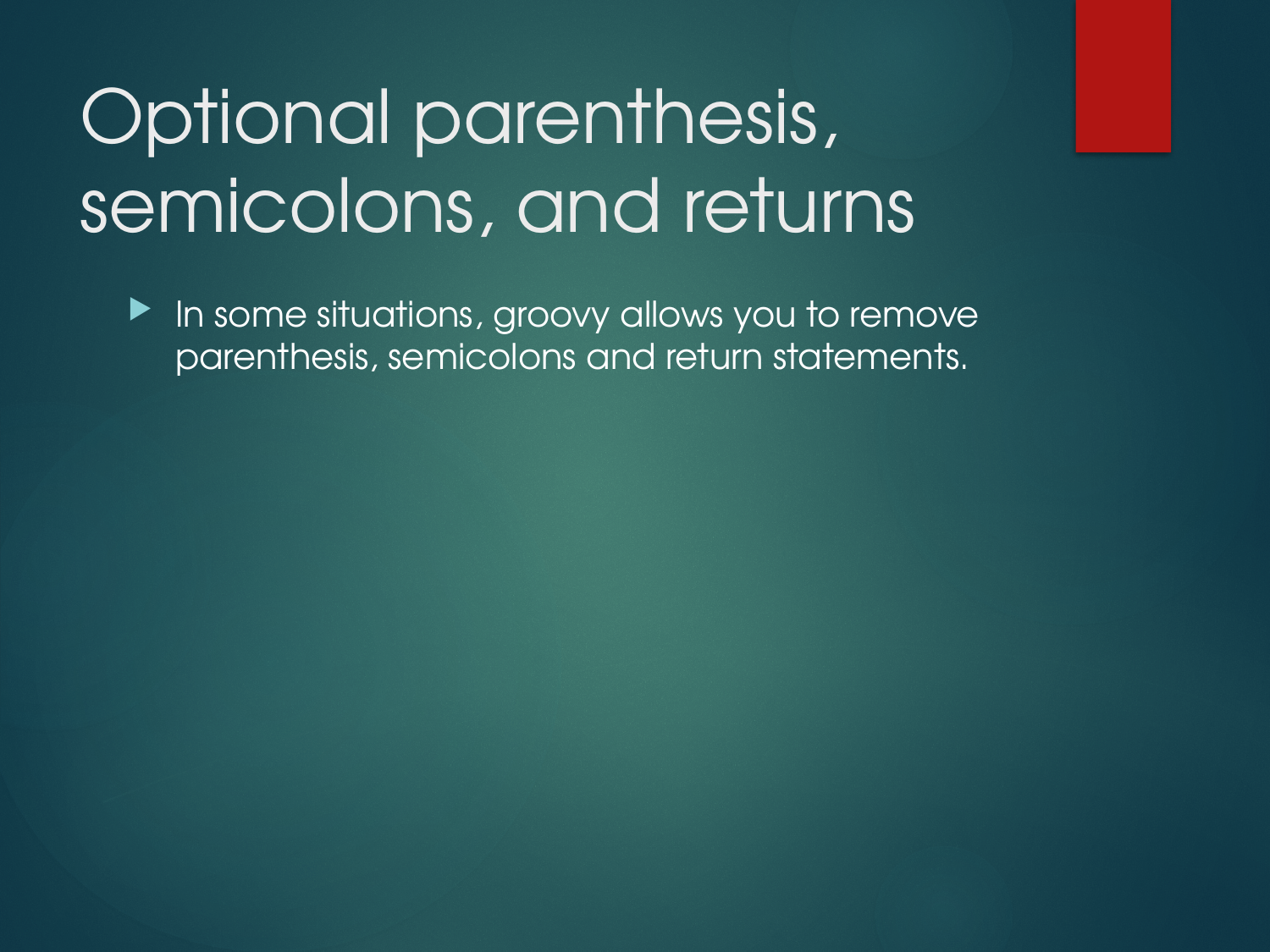

# Optional parenthesis, semicolons, and returns
In some situations, groovy allows you to remove parenthesis, semicolons and return statements.